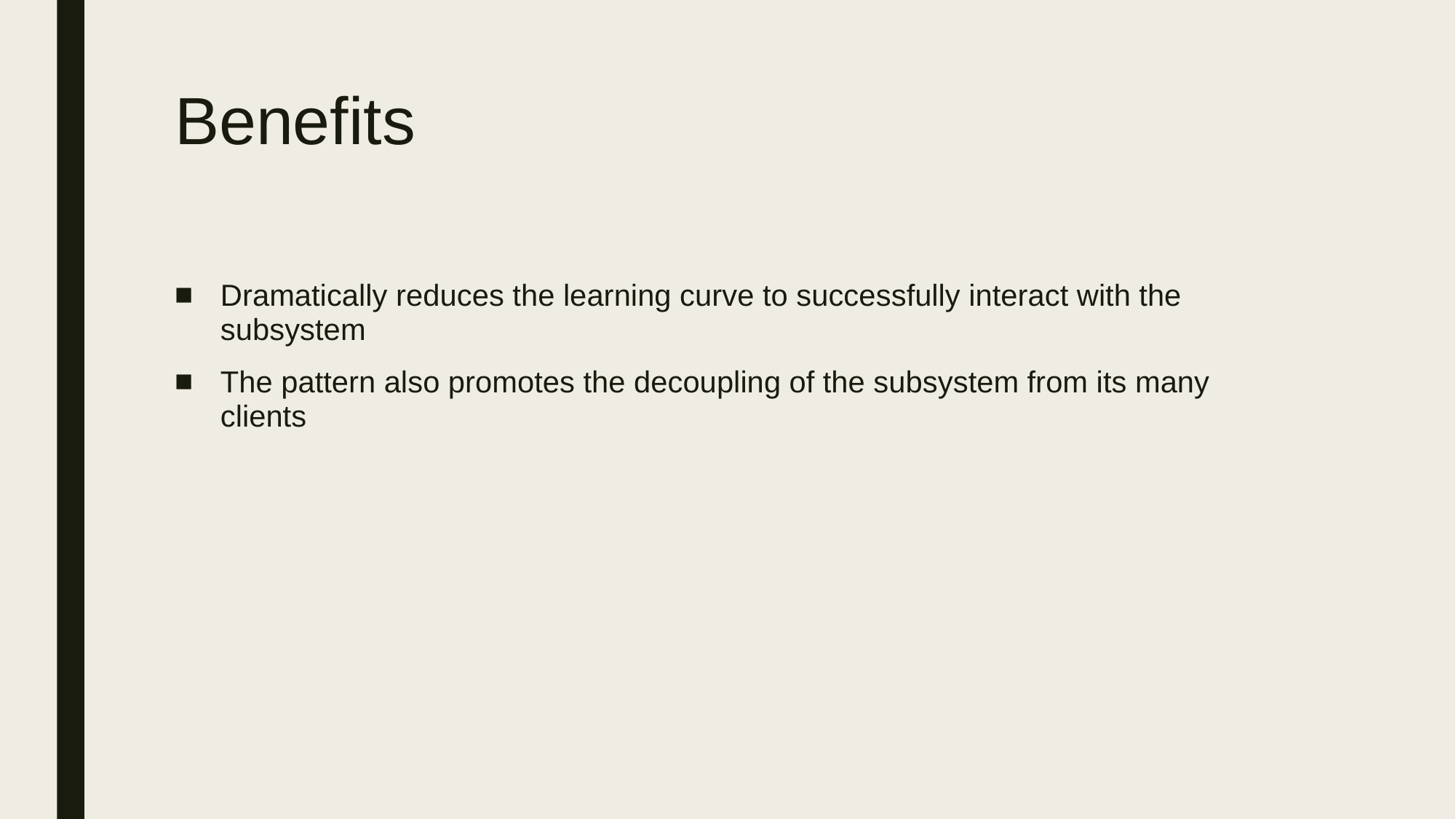

# Benefits
Dramatically reduces the learning curve to successfully interact with the subsystem
The pattern also promotes the decoupling of the subsystem from its many clients